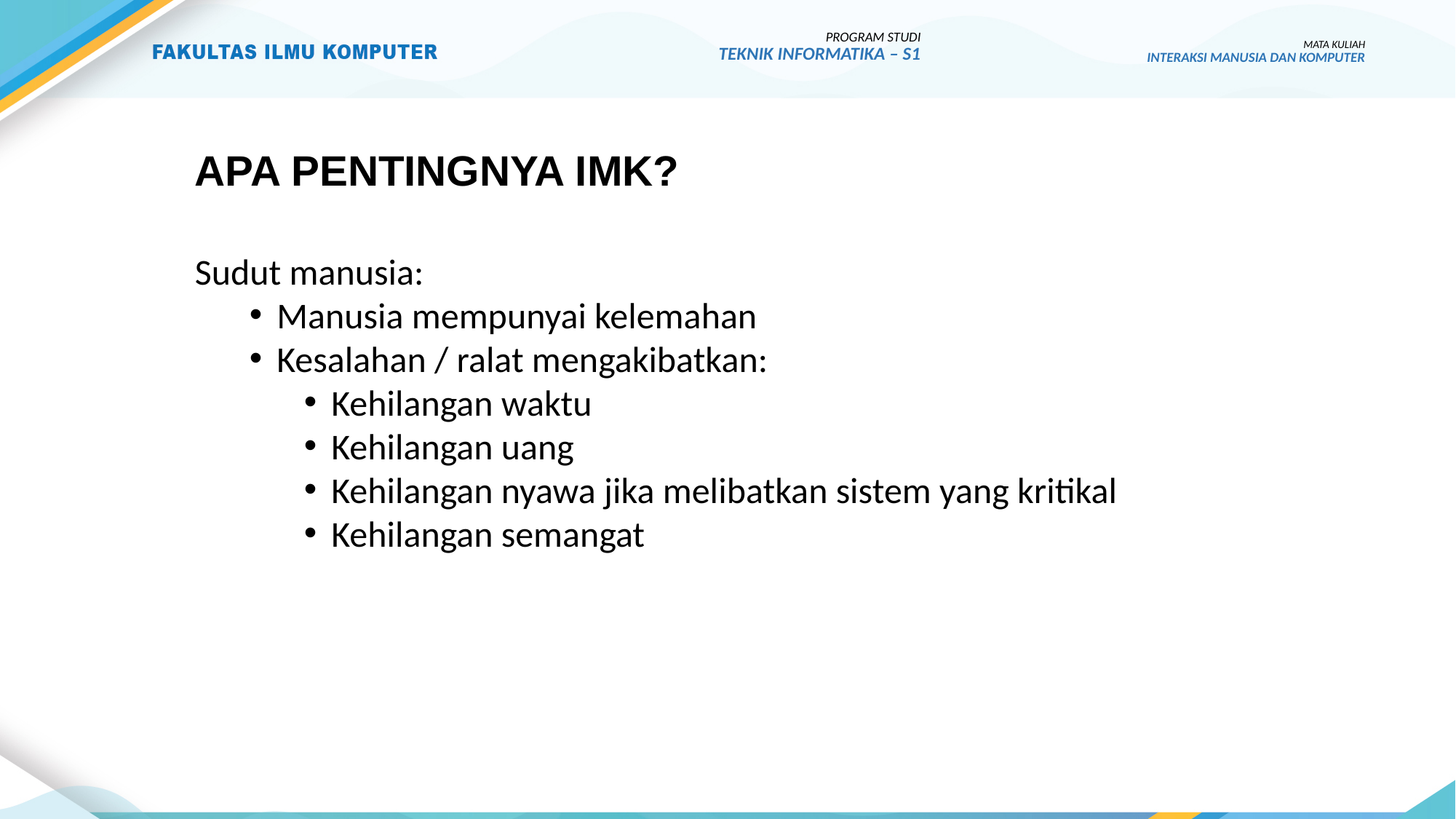

PROGRAM STUDI
TEKNIK INFORMATIKA – S1
MATA KULIAH
INTERAKSI MANUSIA DAN KOMPUTER
# APA PENTINGNYA IMK?
Sudut manusia:
Manusia mempunyai kelemahan
Kesalahan / ralat mengakibatkan:
Kehilangan waktu
Kehilangan uang
Kehilangan nyawa jika melibatkan sistem yang kritikal
Kehilangan semangat